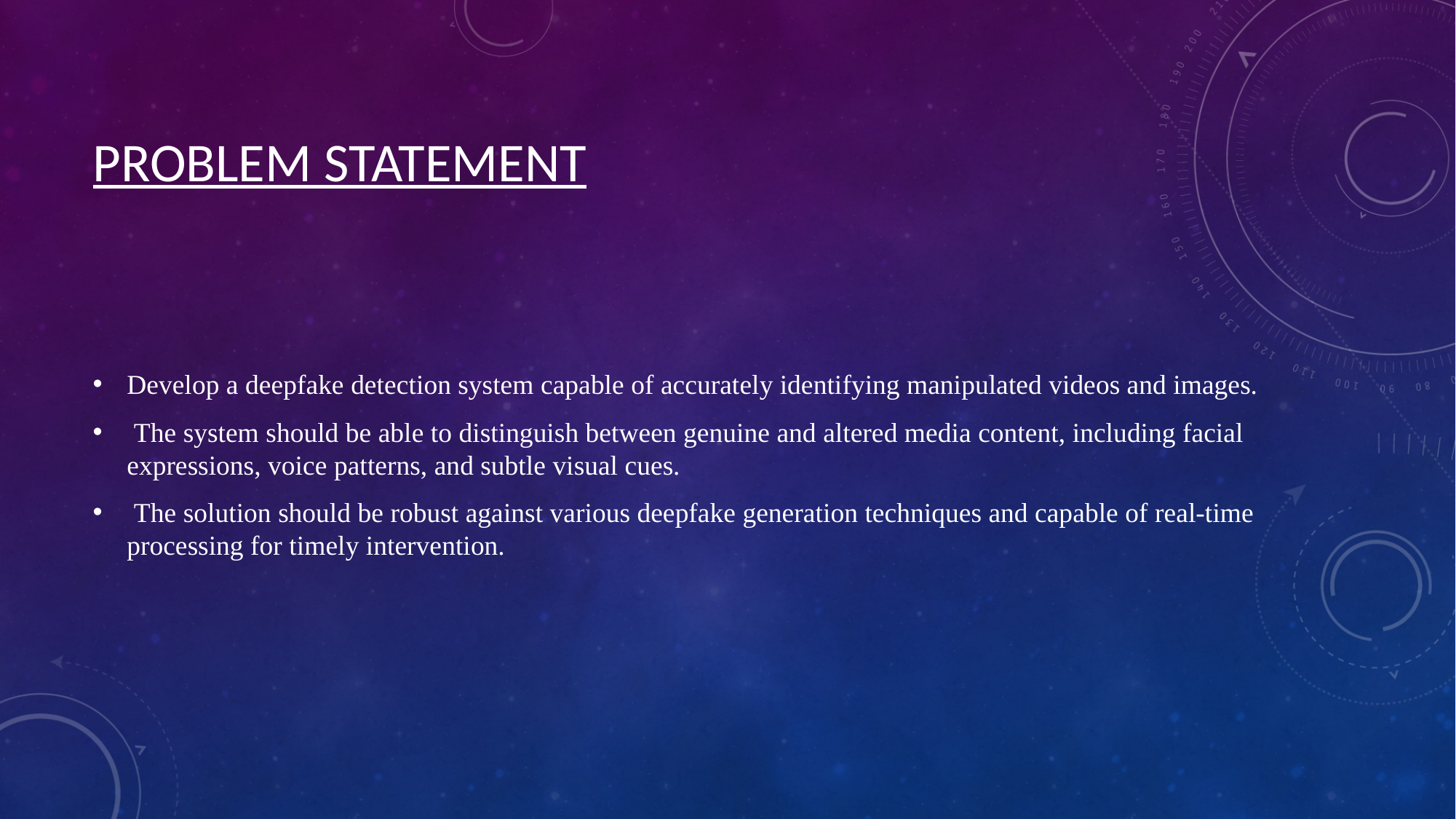

# Problem statement
Develop a deepfake detection system capable of accurately identifying manipulated videos and images.
 The system should be able to distinguish between genuine and altered media content, including facial expressions, voice patterns, and subtle visual cues.
 The solution should be robust against various deepfake generation techniques and capable of real-time processing for timely intervention.